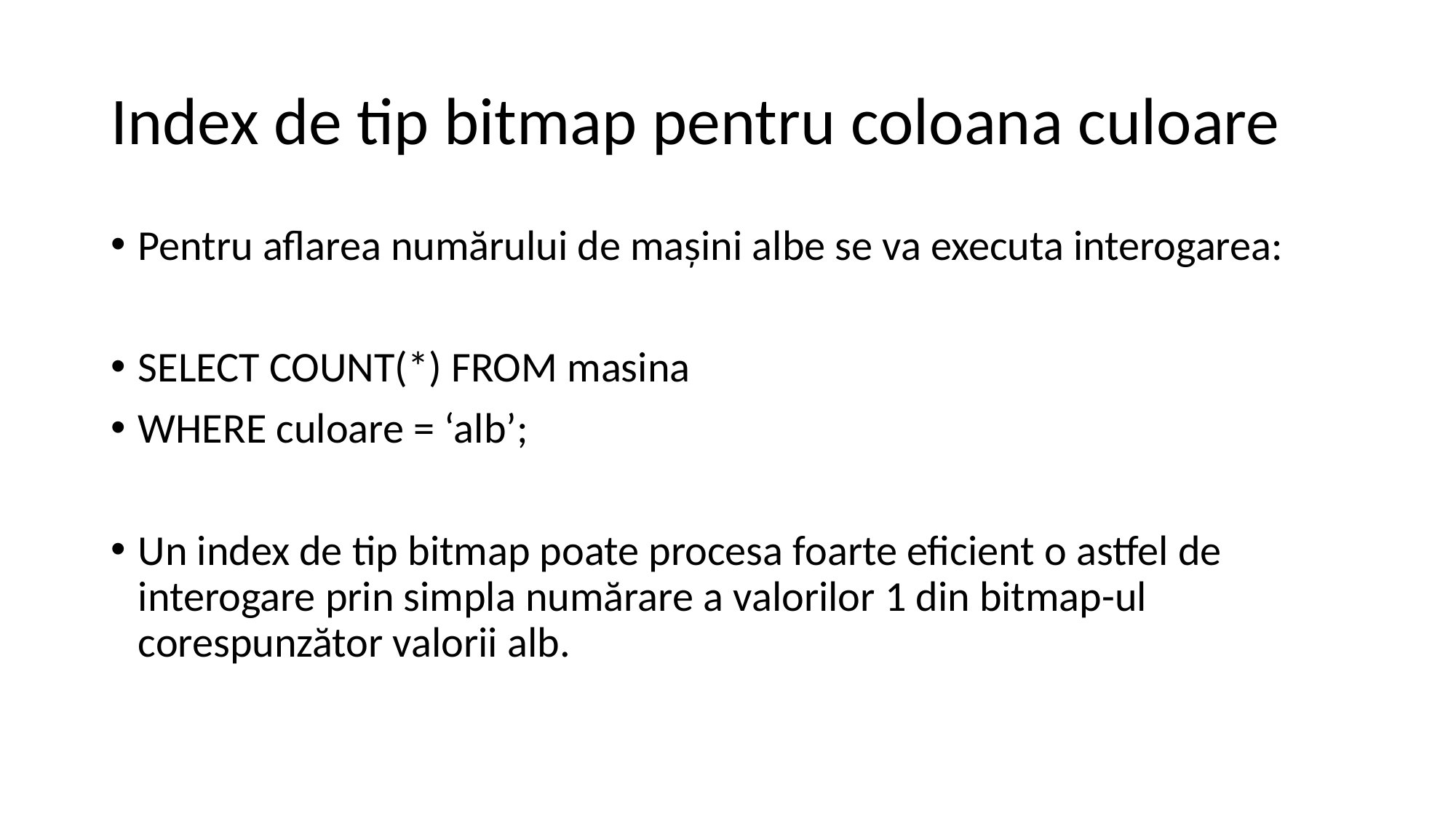

# Index de tip bitmap pentru coloana culoare
Pentru aflarea numărului de maşini albe se va executa interogarea:

SELECT COUNT(*) FROM masina
WHERE culoare = ‘alb’;

Un index de tip bitmap poate procesa foarte eficient o astfel de interogare prin simpla numărare a valorilor 1 din bitmap-ul corespunzător valorii alb.